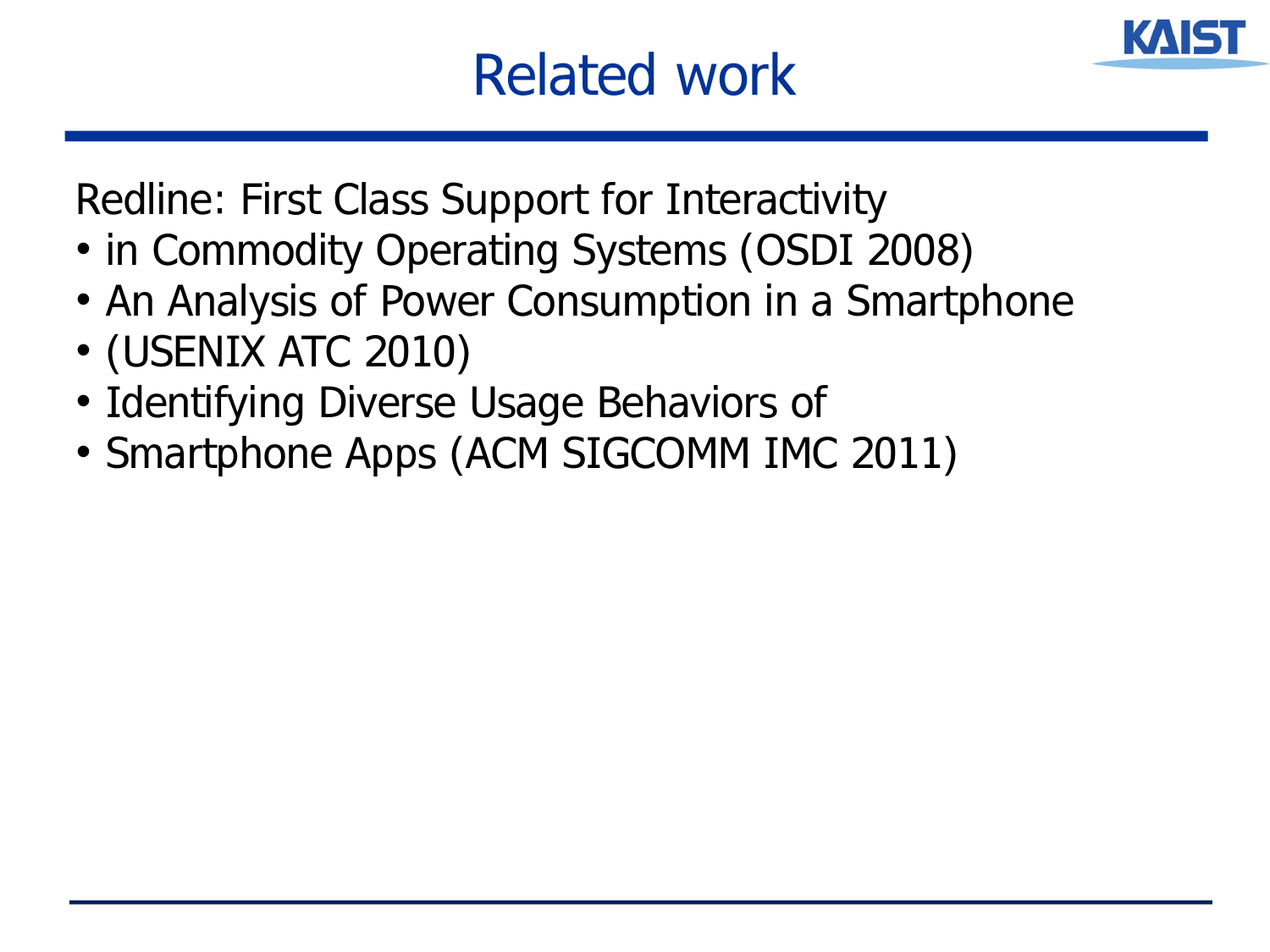

17
Related work
Redline: First Class Support for Interactivity
in Commodity Operating Systems (OSDI 2008)
An Analysis of Power Consumption in a Smartphone
(USENIX ATC 2010)
Identifying Diverse Usage Behaviors of
Smartphone Apps (ACM SIGCOMM IMC 2011)